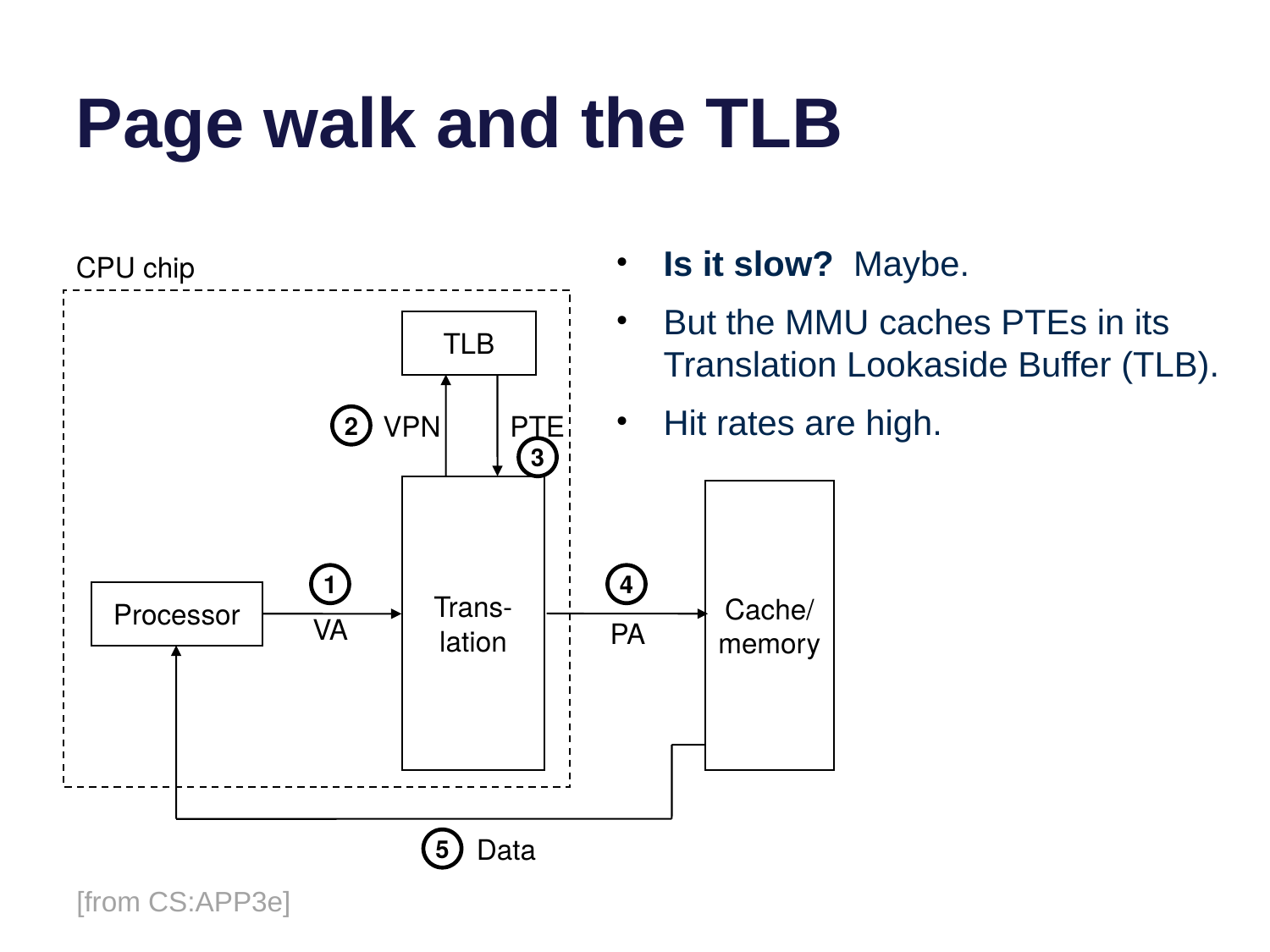

# Page walk and the TLB
Is it slow?  Maybe.
But the MMU caches PTEs in its Translation Lookaside Buffer (TLB).
Hit rates are high.
CPU chip

TLB

VPN
PTE
2
3
Trans-
lation
Cache/
memory
1
4
Processor

VA
PA

Data
5
[from CS:APP3e]